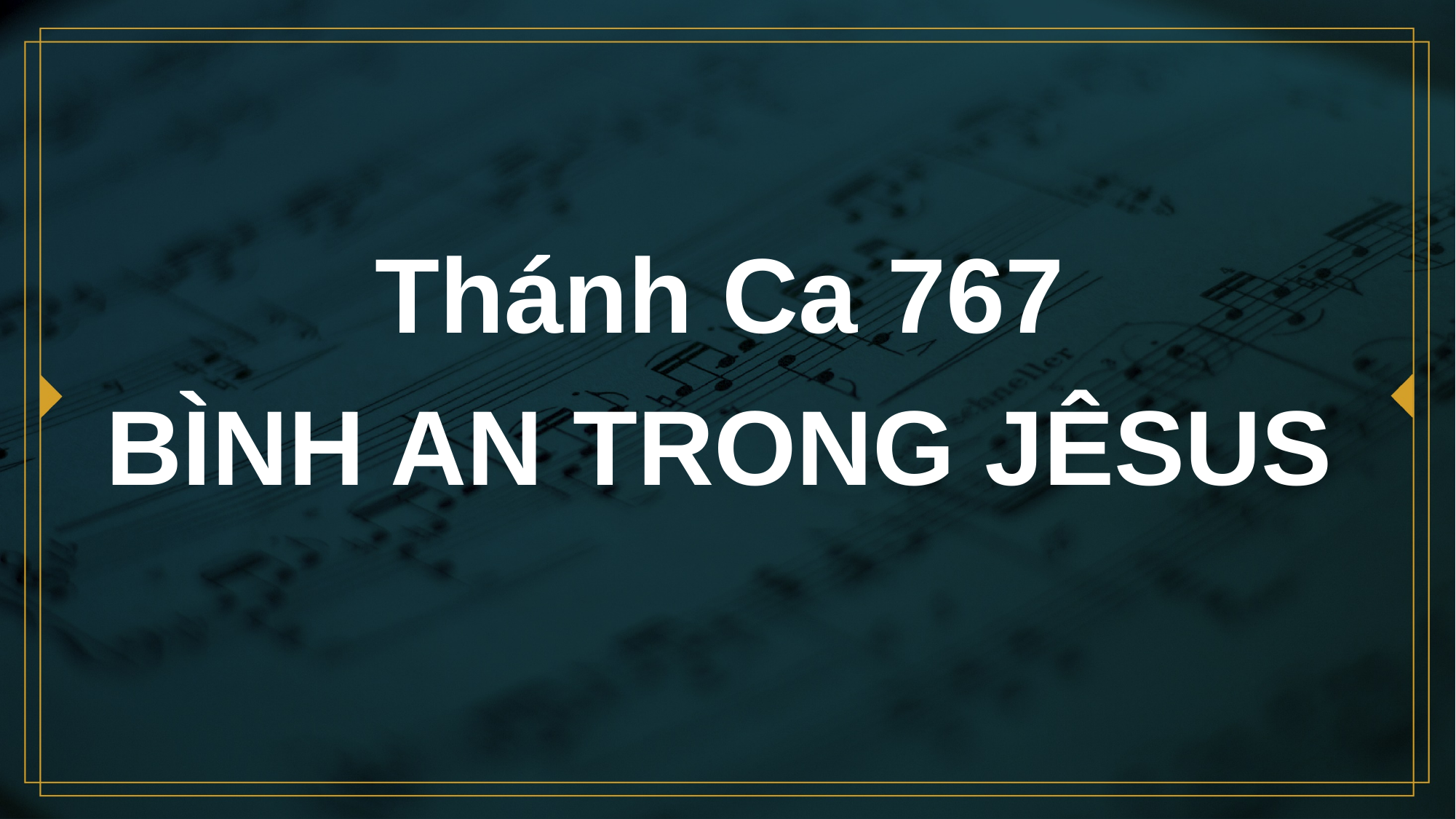

# Thánh Ca 767 BÌNH AN TRONG JÊSUS